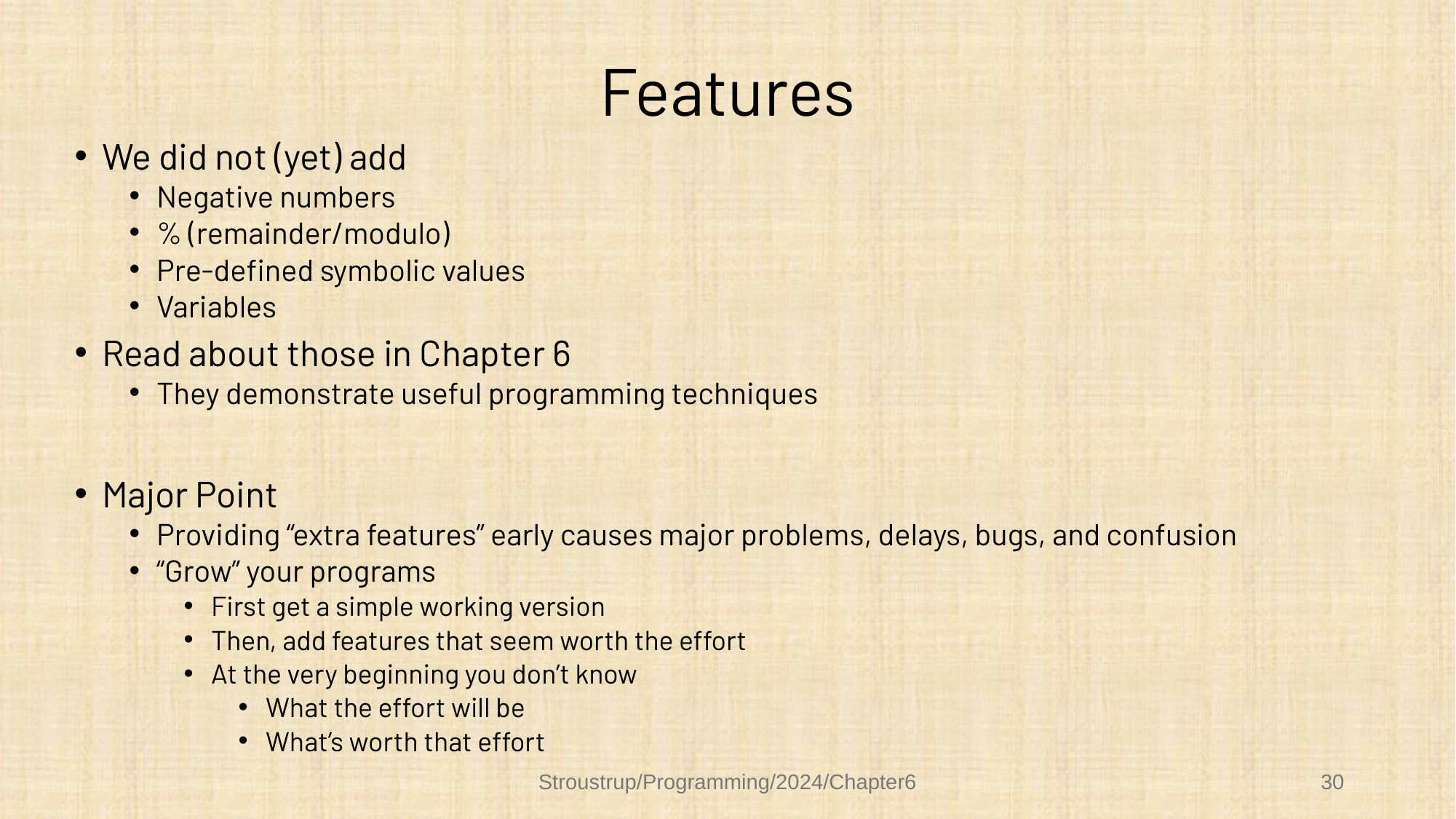

# Features
We did not (yet) add
Negative numbers
% (remainder/modulo)
Pre-defined symbolic values
Variables
Read about those in Chapter 6
They demonstrate useful programming techniques

Major Point
Providing “extra features” early causes major problems, delays, bugs, and confusion
“Grow” your programs
First get a simple working version
Then, add features that seem worth the effort
At the very beginning you don’t know
What the effort will be
What’s worth that effort
Stroustrup/Programming/2024/Chapter6
30